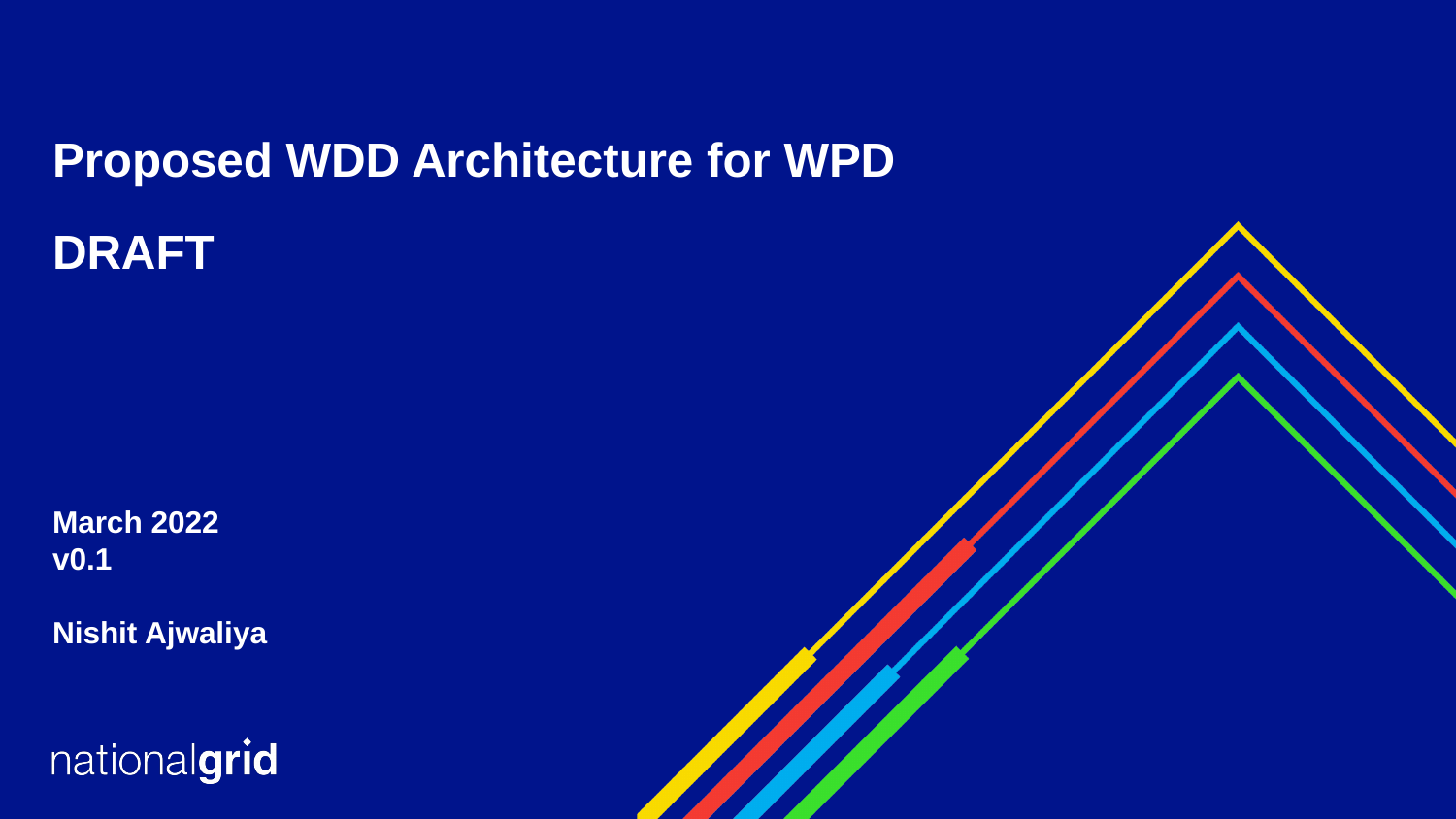

# Proposed WDD Architecture for WPD DRAFT
March 2022
v0.1

Nishit Ajwaliya